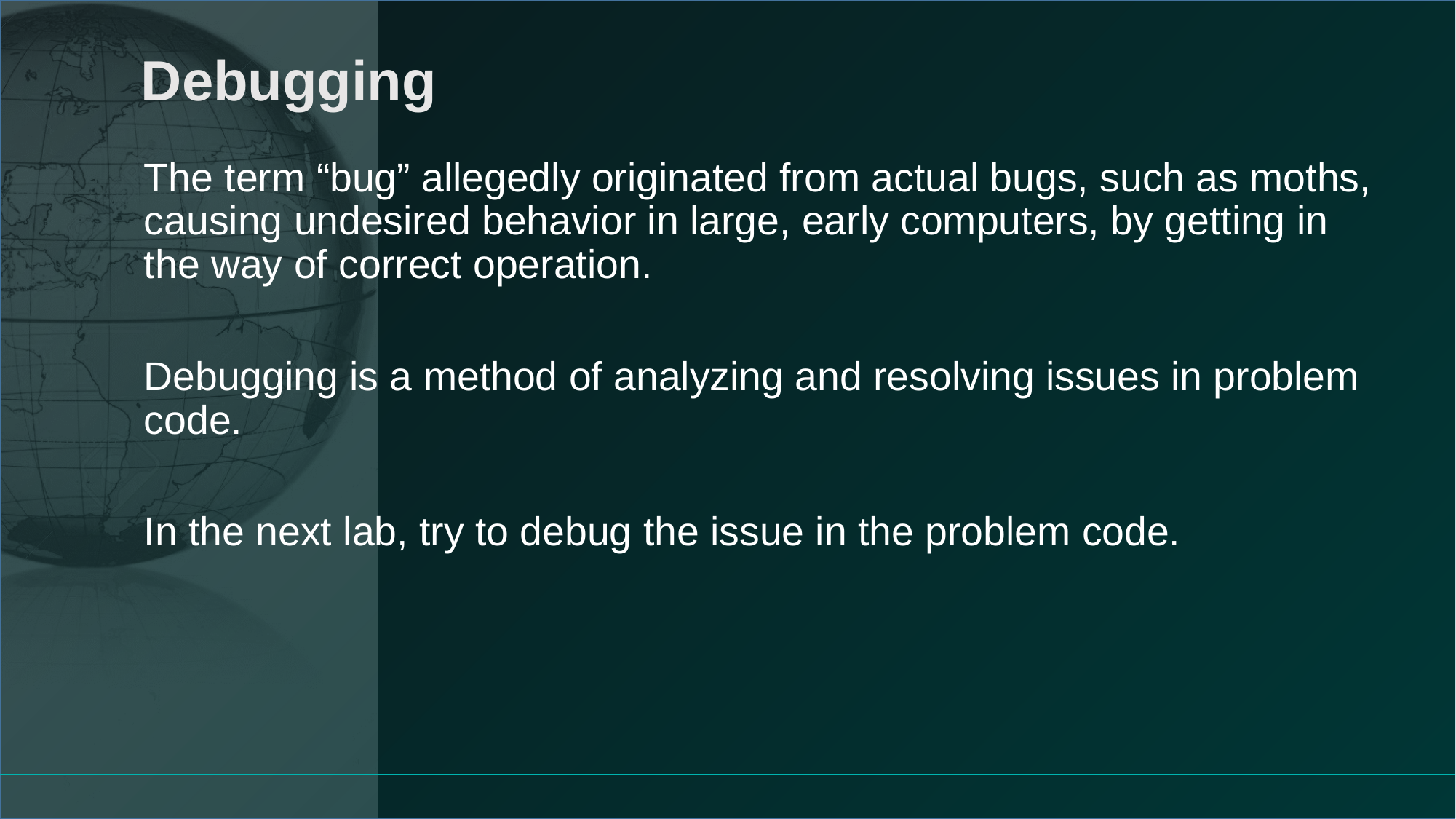

# Debugging
The term “bug” allegedly originated from actual bugs, such as moths, causing undesired behavior in large, early computers, by getting in the way of correct operation.

Debugging is a method of analyzing and resolving issues in problem code.

In the next lab, try to debug the issue in the problem code.